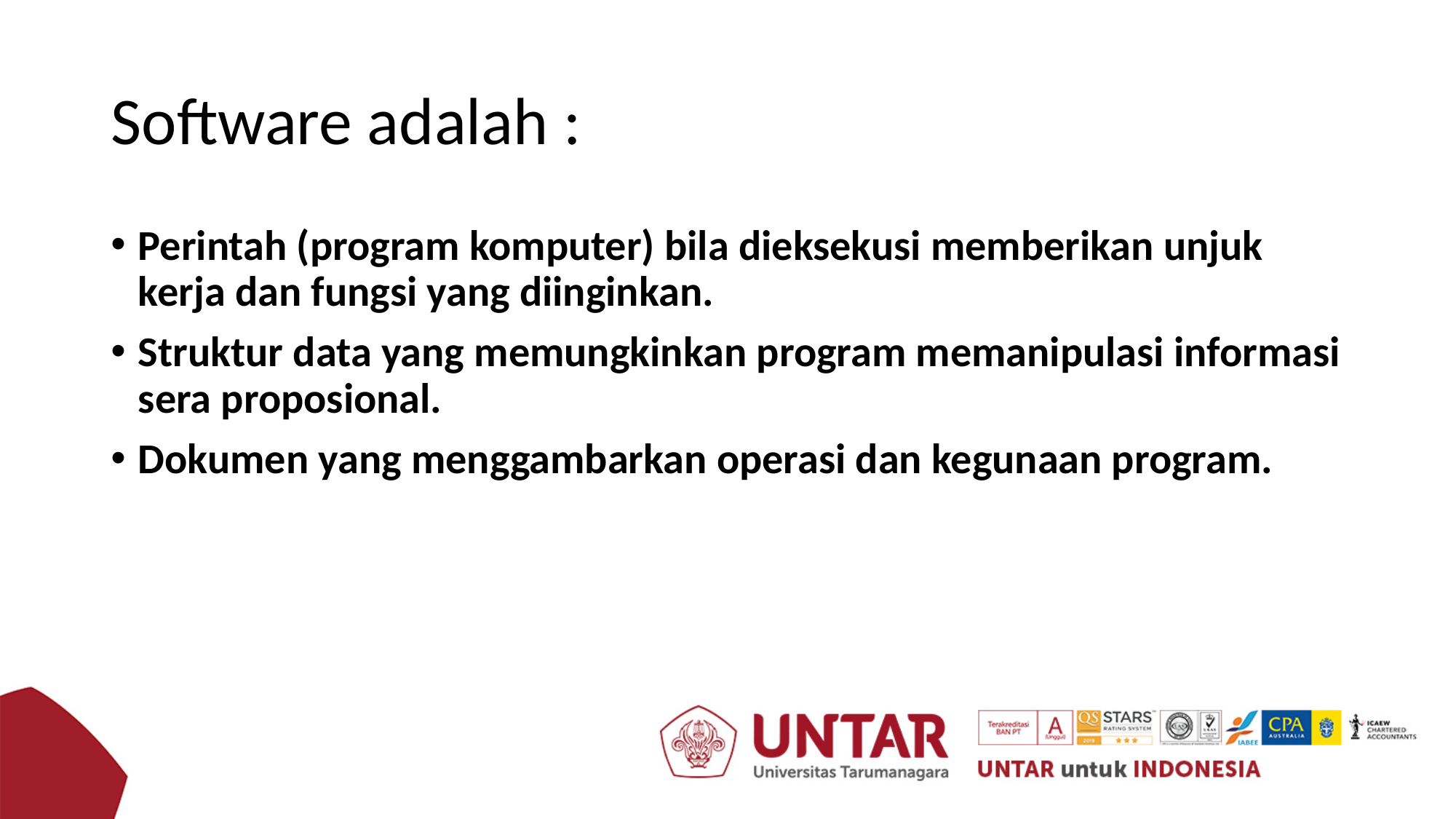

# Software adalah :
Perintah (program komputer) bila dieksekusi memberikan unjuk kerja dan fungsi yang diinginkan.
Struktur data yang memungkinkan program memanipulasi informasi sera proposional.
Dokumen yang menggambarkan operasi dan kegunaan program.